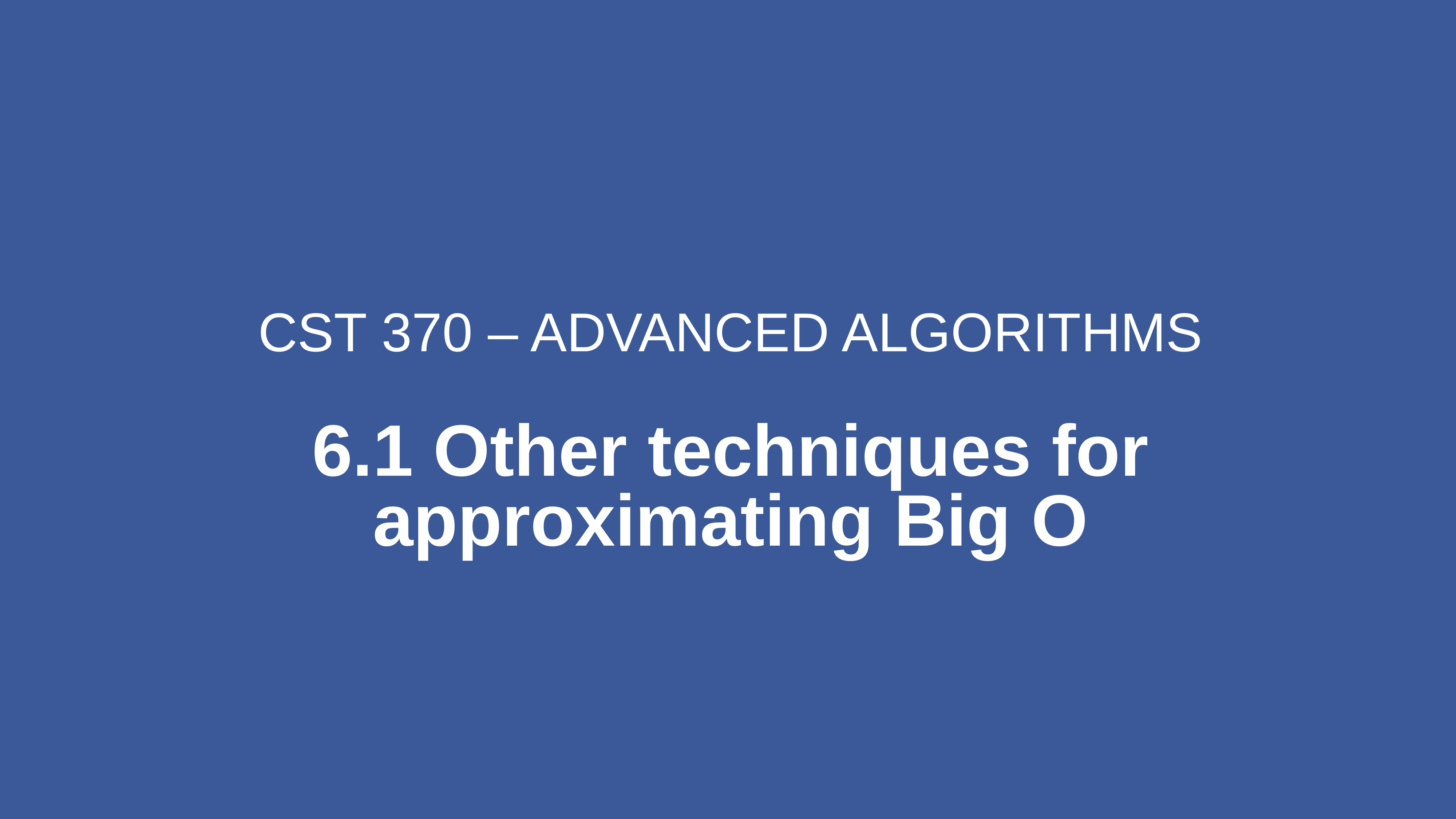

CST 370 – ADVANCED ALGORITHMS

6.1 Other techniques for approximating Big O